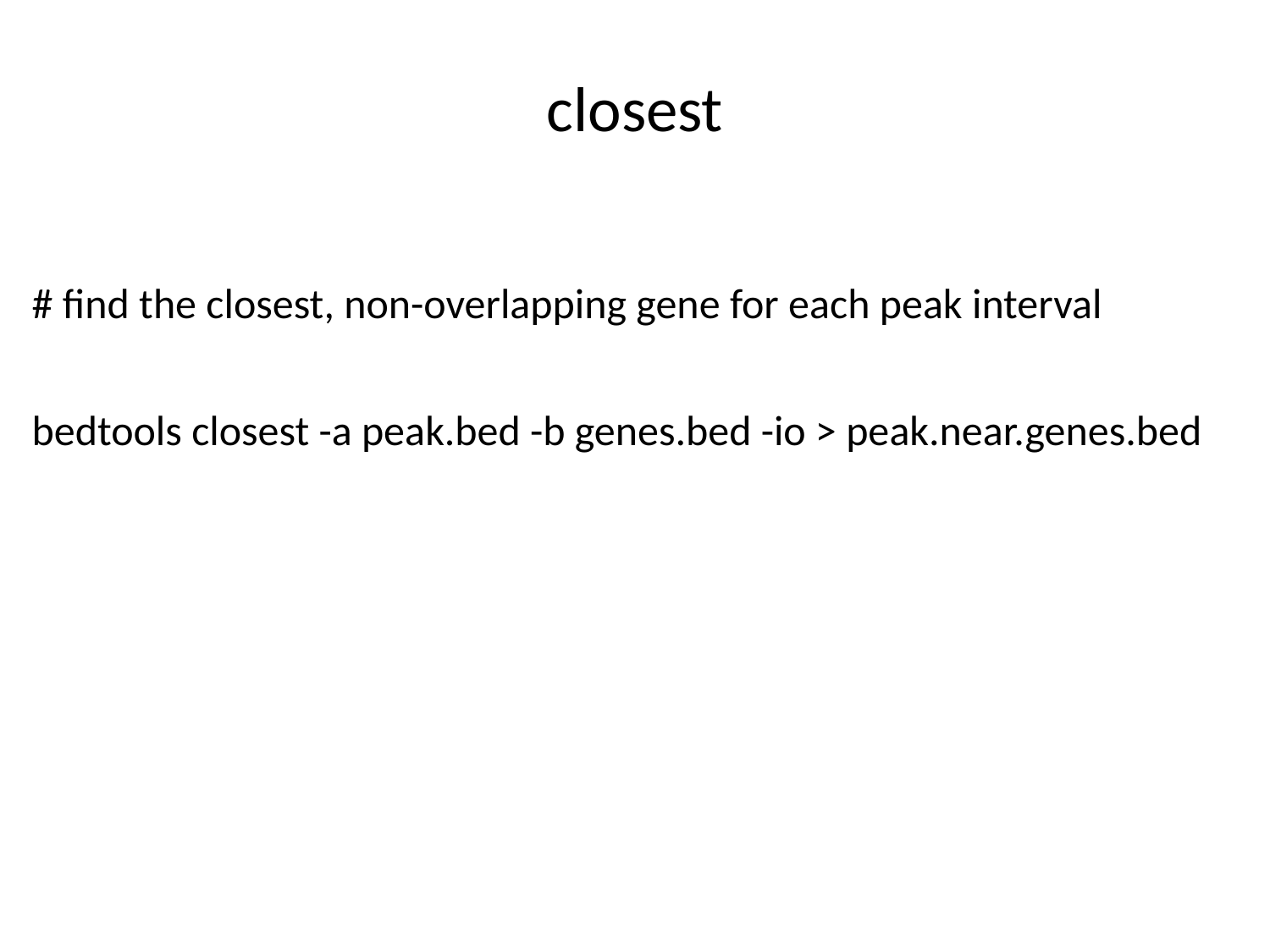

# closest
# find the closest, non-overlapping gene for each peak interval

bedtools closest -a peak.bed -b genes.bed -io > peak.near.genes.bed